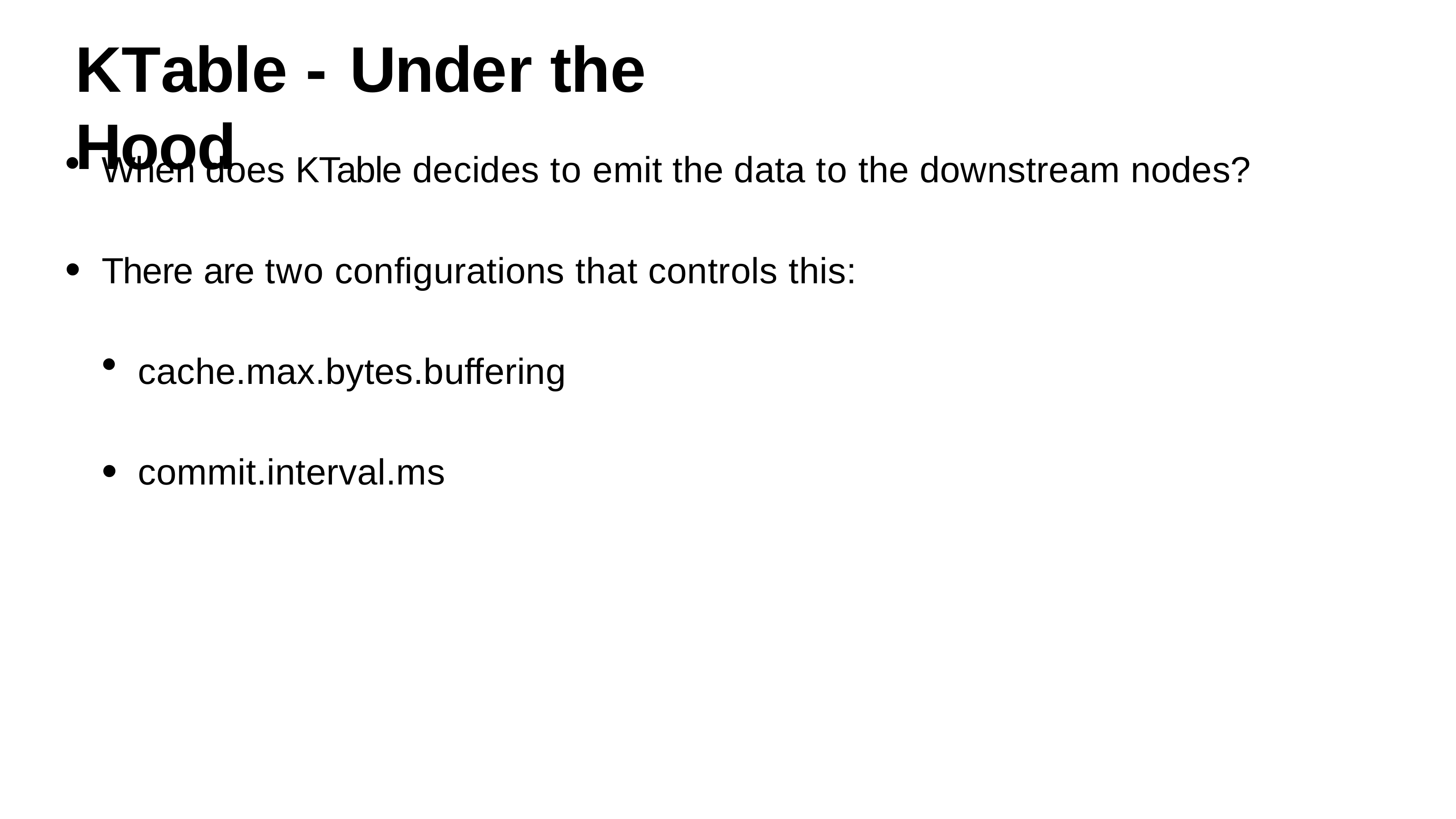

# KTable - Under the Hood
When does KTable decides to emit the data to the downstream nodes?

There are two configurations that controls this:

cache.max.bytes.buffering

commit.interval.ms